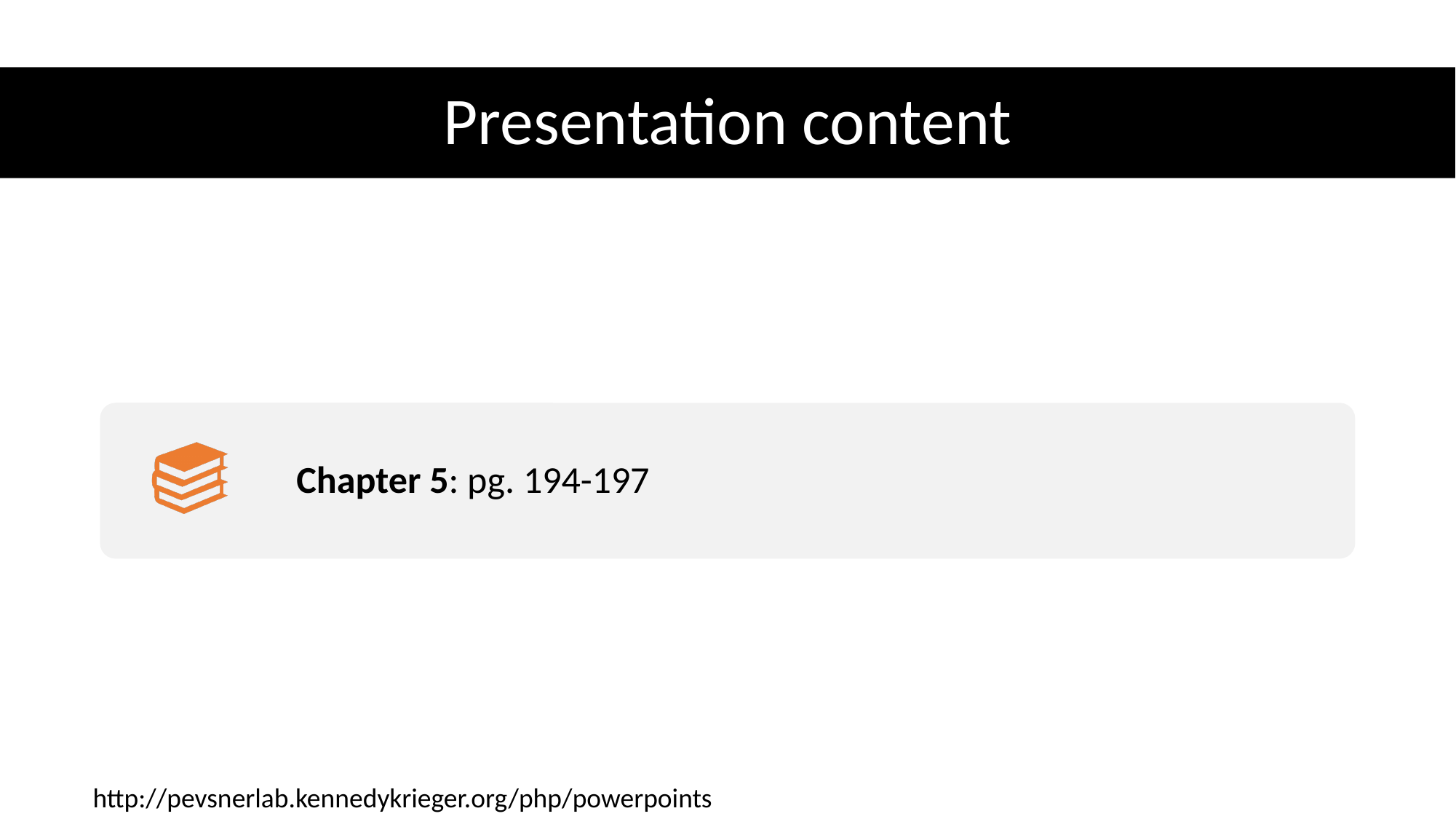

# Presentation content

Chapter 5: pg. 194-197
http://pevsnerlab.kennedykrieger.org/php/powerpoints